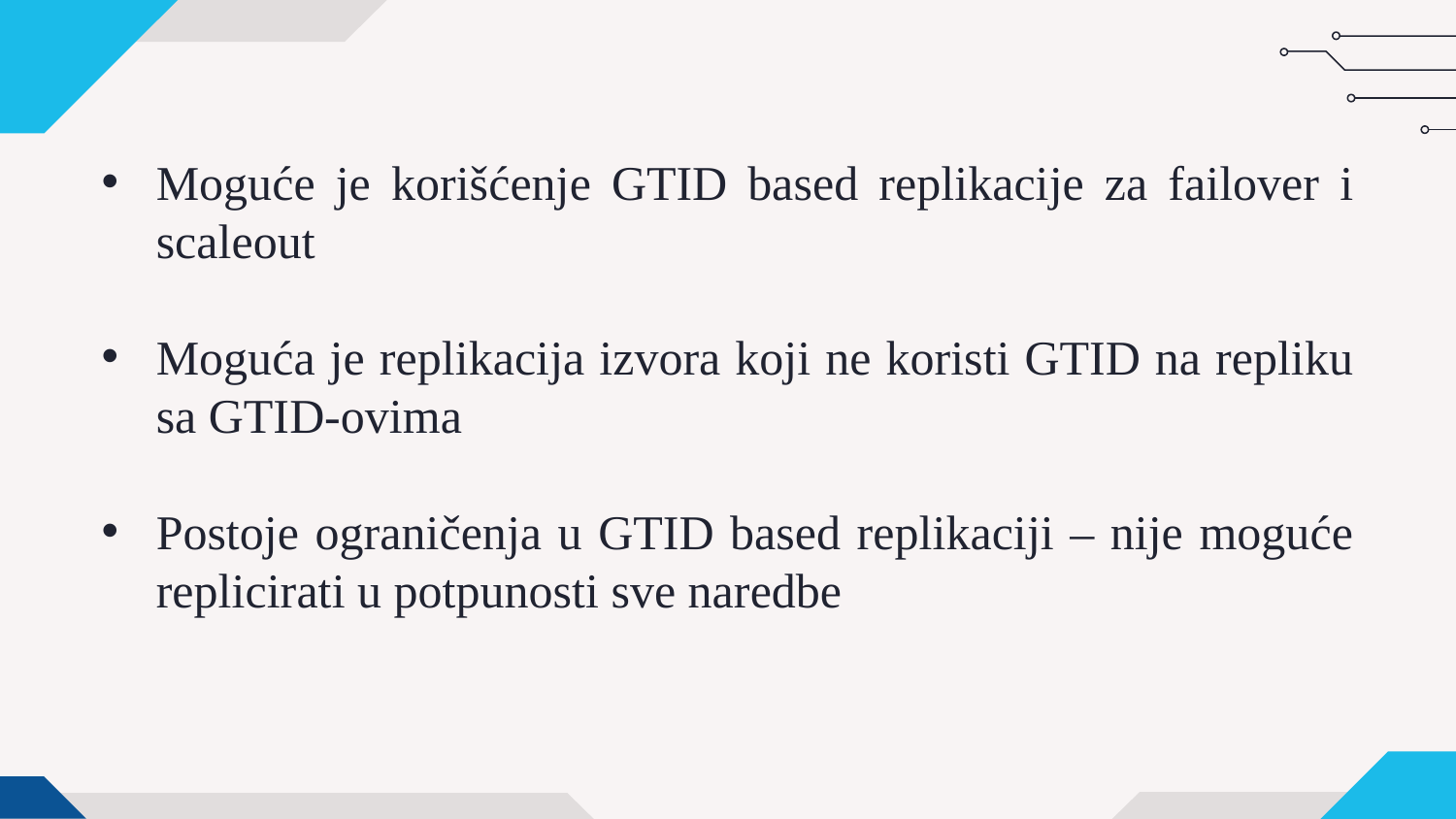

Moguće je korišćenje GTID based replikacije za failover i scaleout

Moguća je replikacija izvora koji ne koristi GTID na repliku sa GTID-ovima

Postoje ograničenja u GTID based replikaciji – nije moguće replicirati u potpunosti sve naredbe